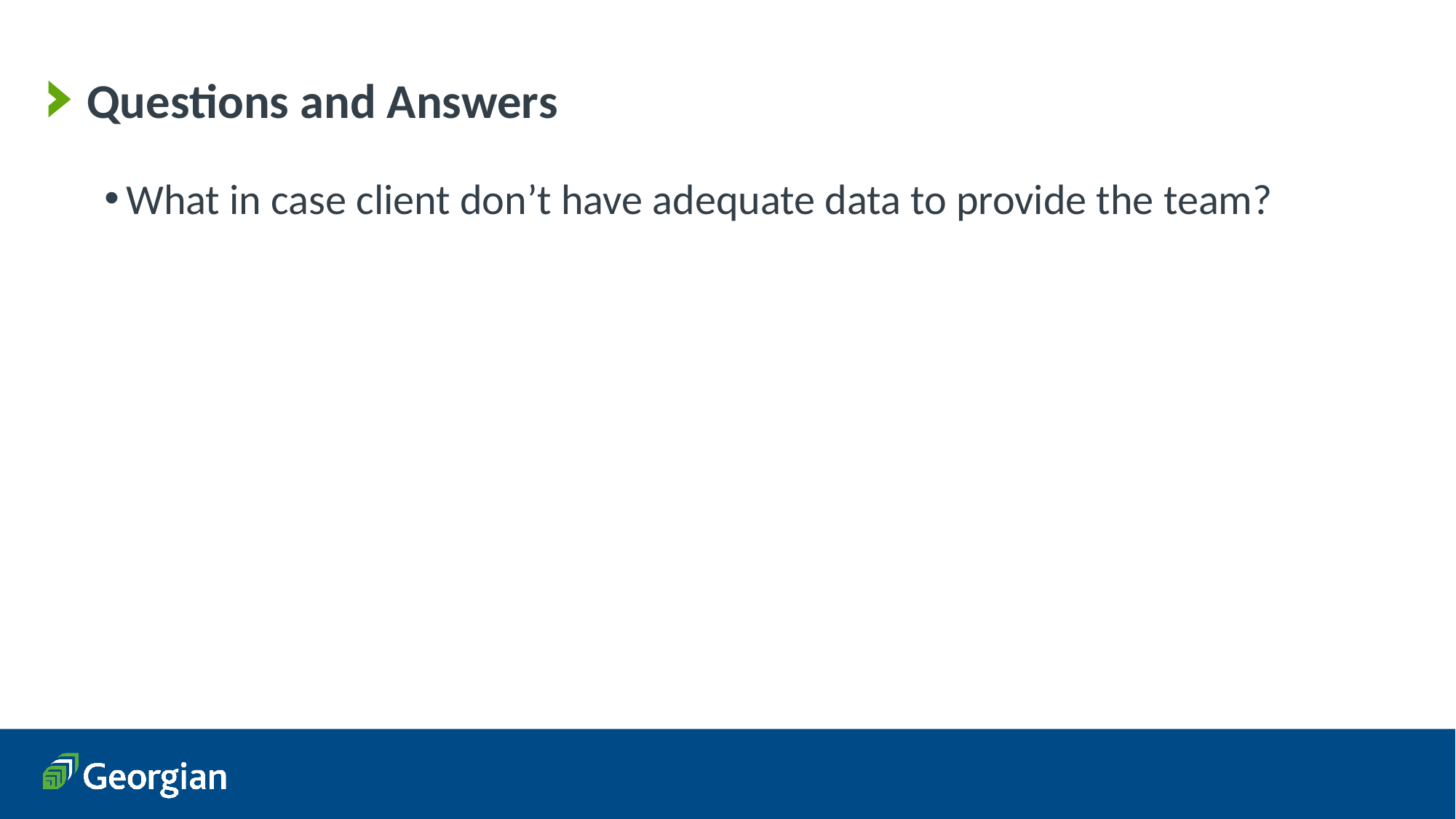

# Questions and Answers
What in case client don’t have adequate data to provide the team?